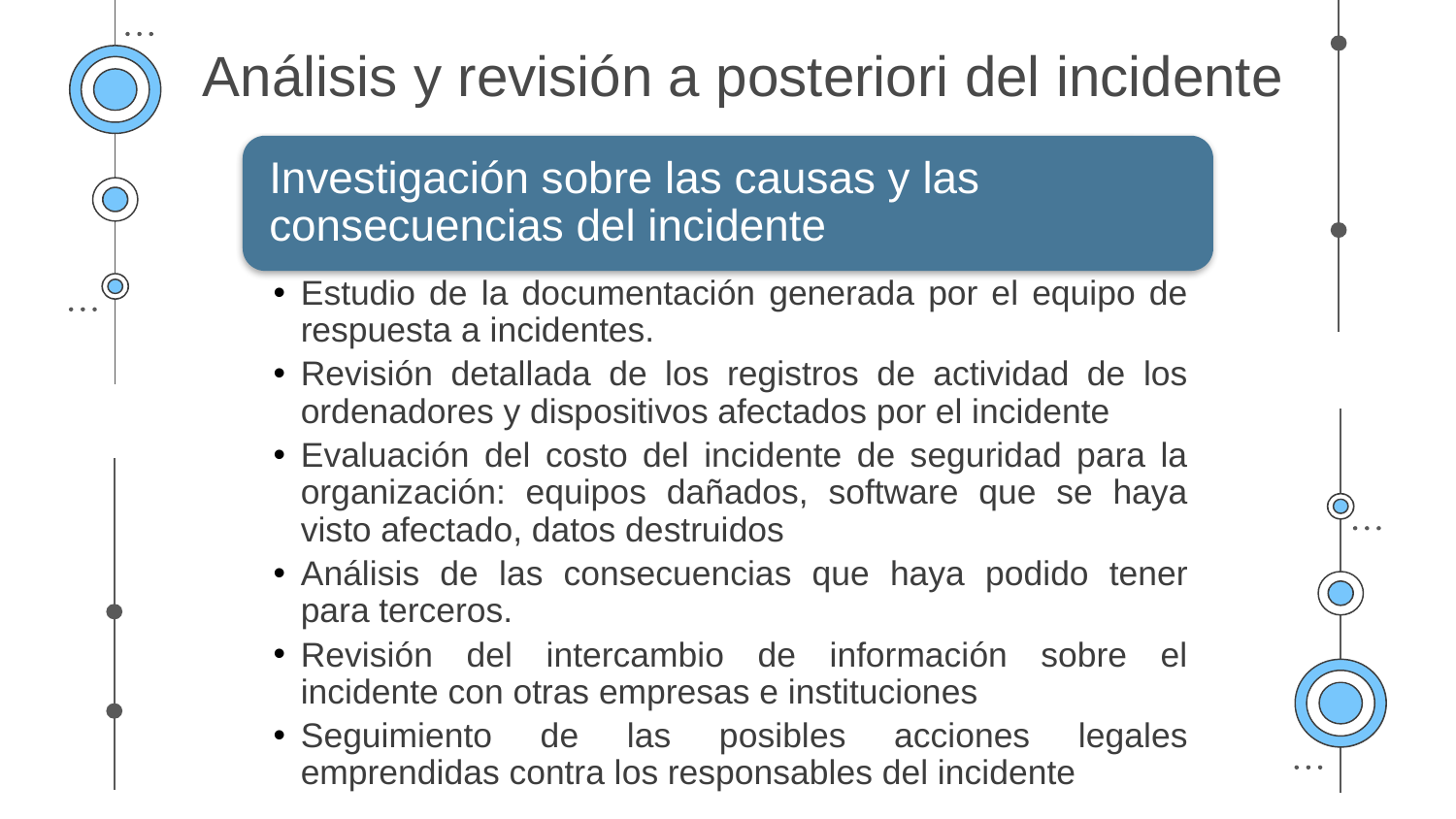

# Análisis y revisión a posteriori del incidente
Investigación sobre las causas y las consecuencias del incidente
Estudio de la documentación generada por el equipo de respuesta a incidentes.
Revisión detallada de los registros de actividad de los ordenadores y dispositivos afectados por el incidente
Evaluación del costo del incidente de seguridad para la organización: equipos dañados, software que se haya visto afectado, datos destruidos
Análisis de las consecuencias que haya podido tener para terceros.
Revisión del intercambio de información sobre el incidente con otras empresas e instituciones
Seguimiento de las posibles acciones legales emprendidas contra los responsables del incidente